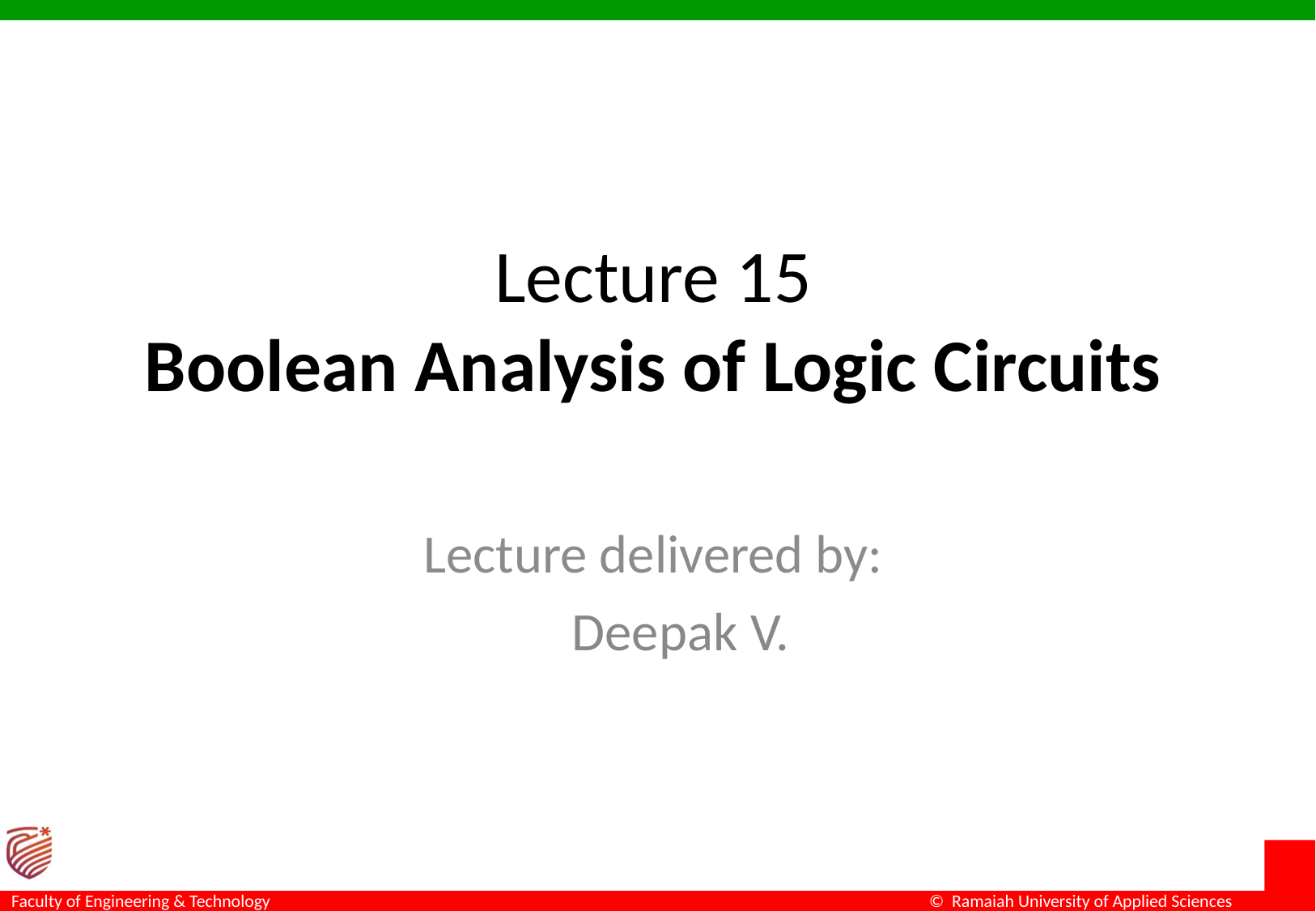

# Lecture 15 Boolean Analysis of Logic Circuits
Lecture delivered by:
Deepak V.